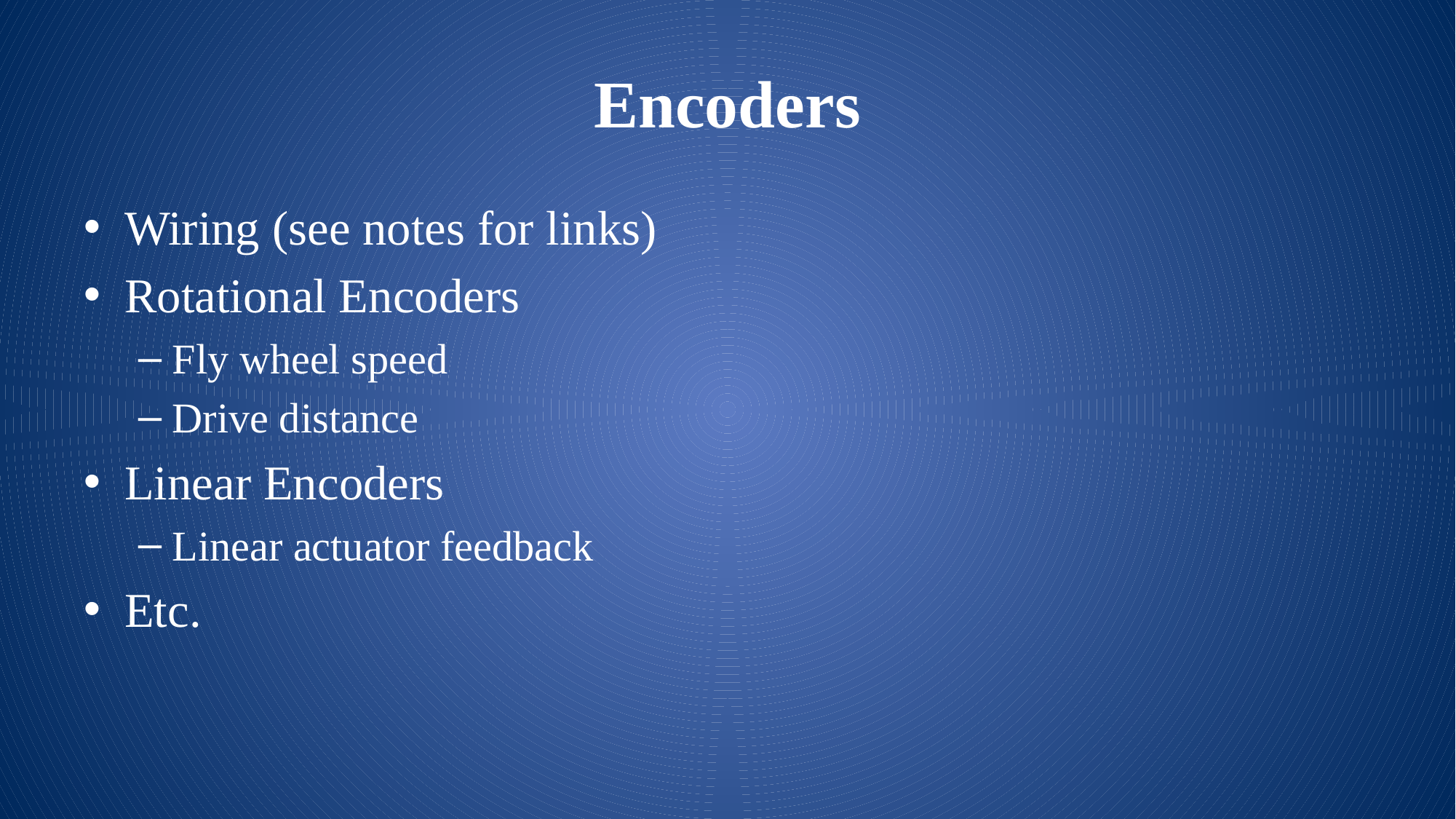

# Encoders
Wiring (see notes for links)
Rotational Encoders
Fly wheel speed
Drive distance
Linear Encoders
Linear actuator feedback
Etc.